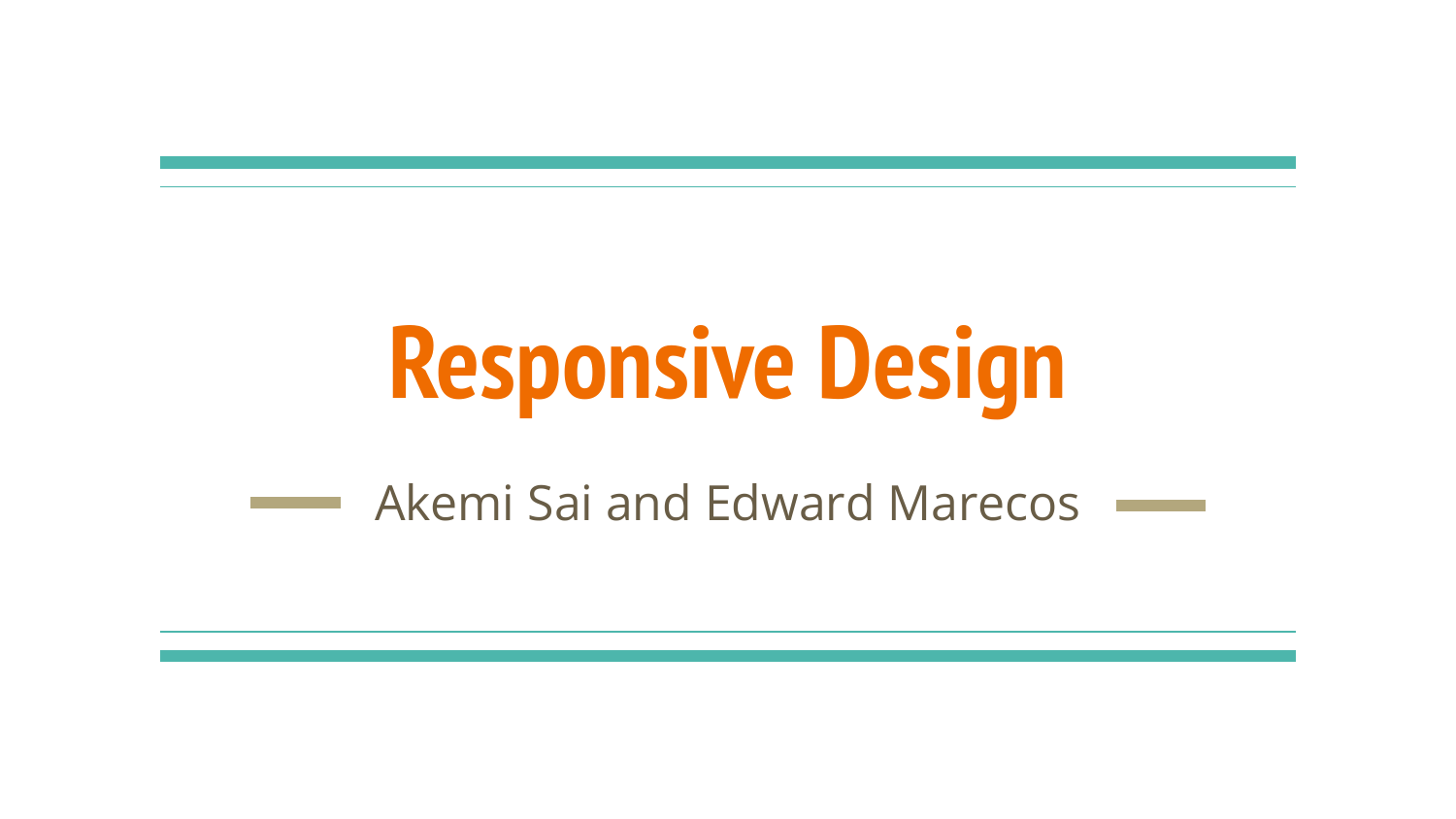

# Responsive Design
Akemi Sai and Edward Marecos